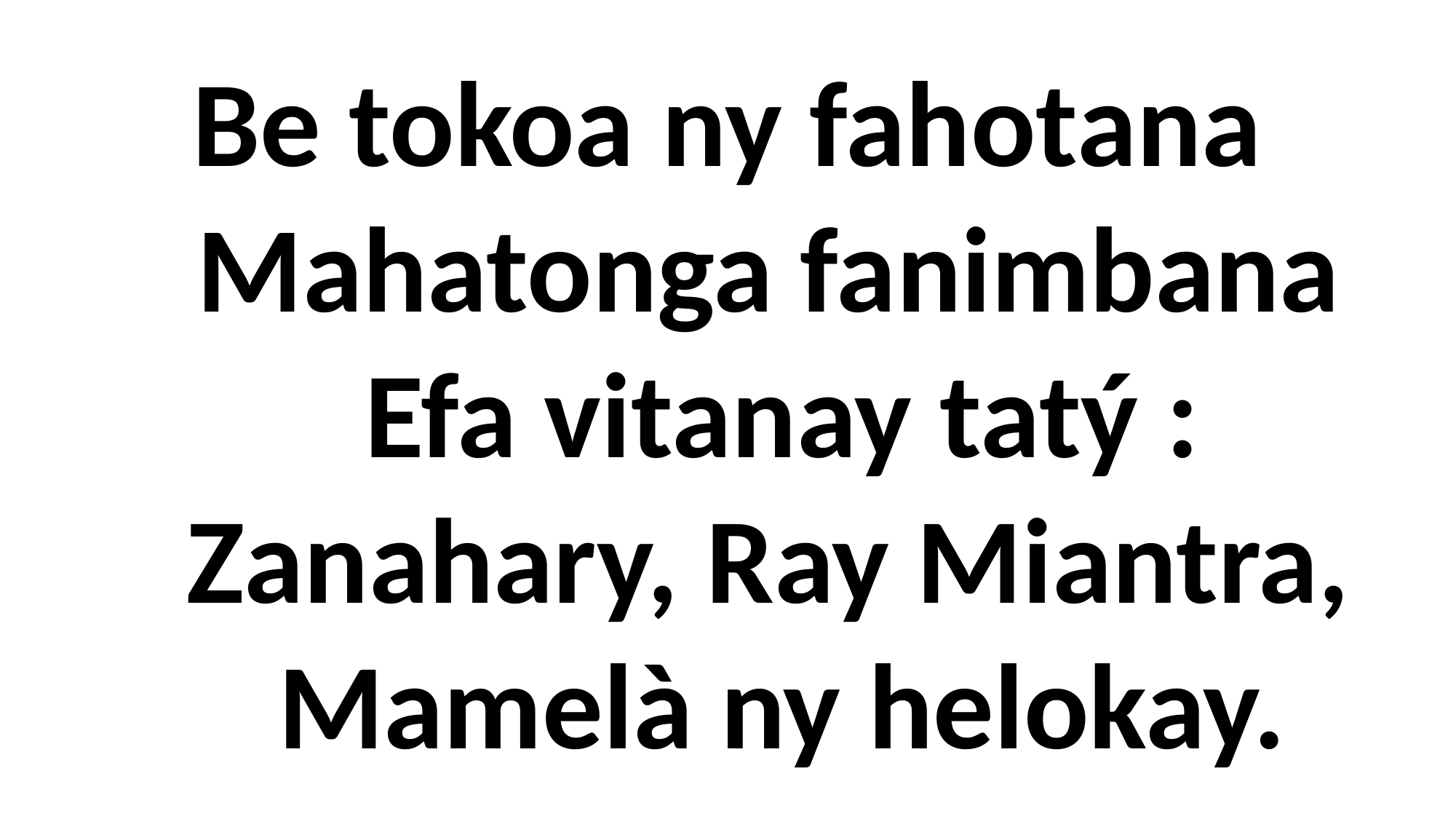

Be tokoa ny fahotana
   Mahatonga fanimbana
    Efa vitanay tatý :
   Zanahary, Ray Miantra,
    Mamelà ny helokay.